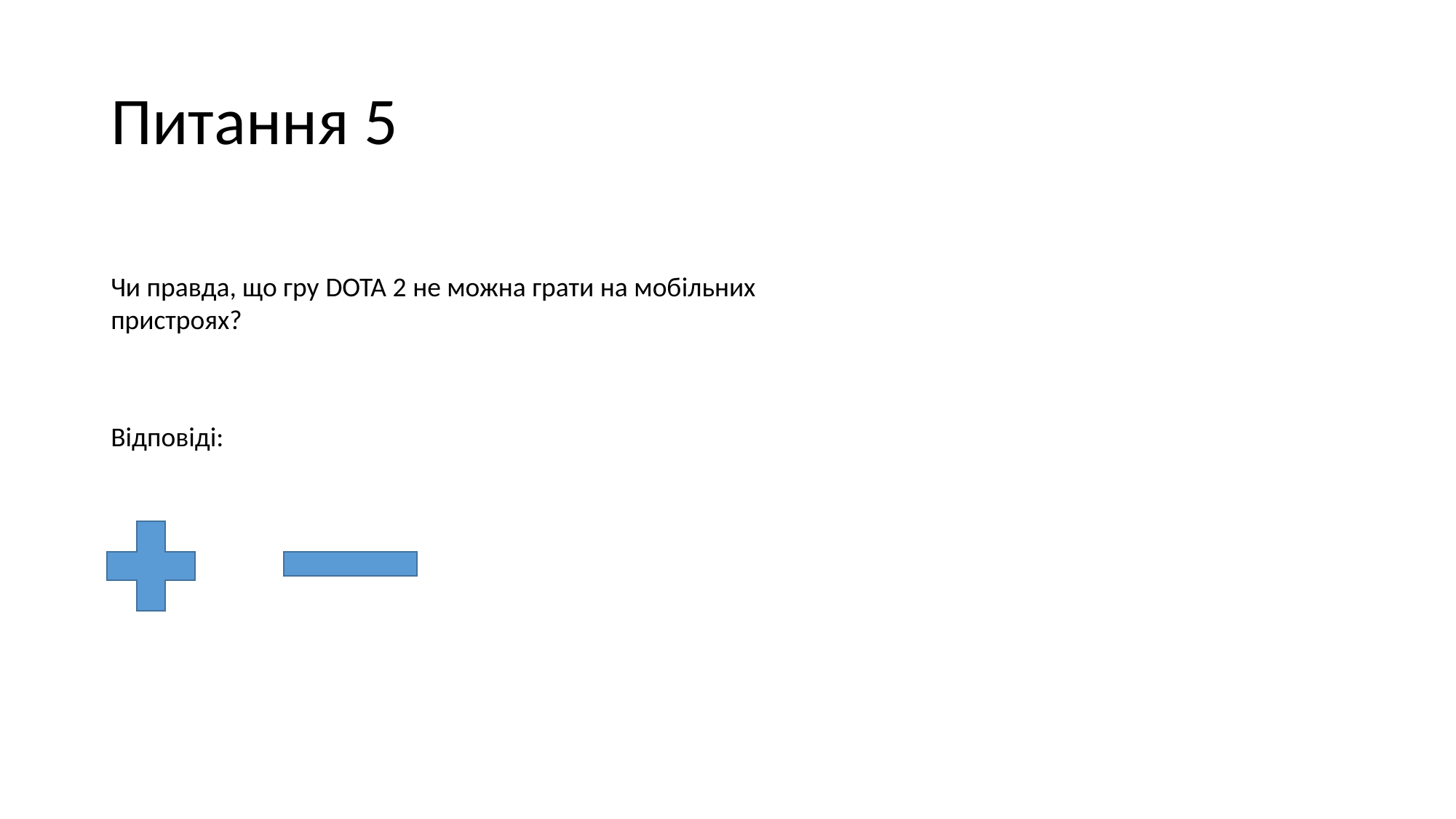

# Питання 5
Чи правда, що гру DOTA 2 не можна грати на мобільних пристроях?
Відповіді: